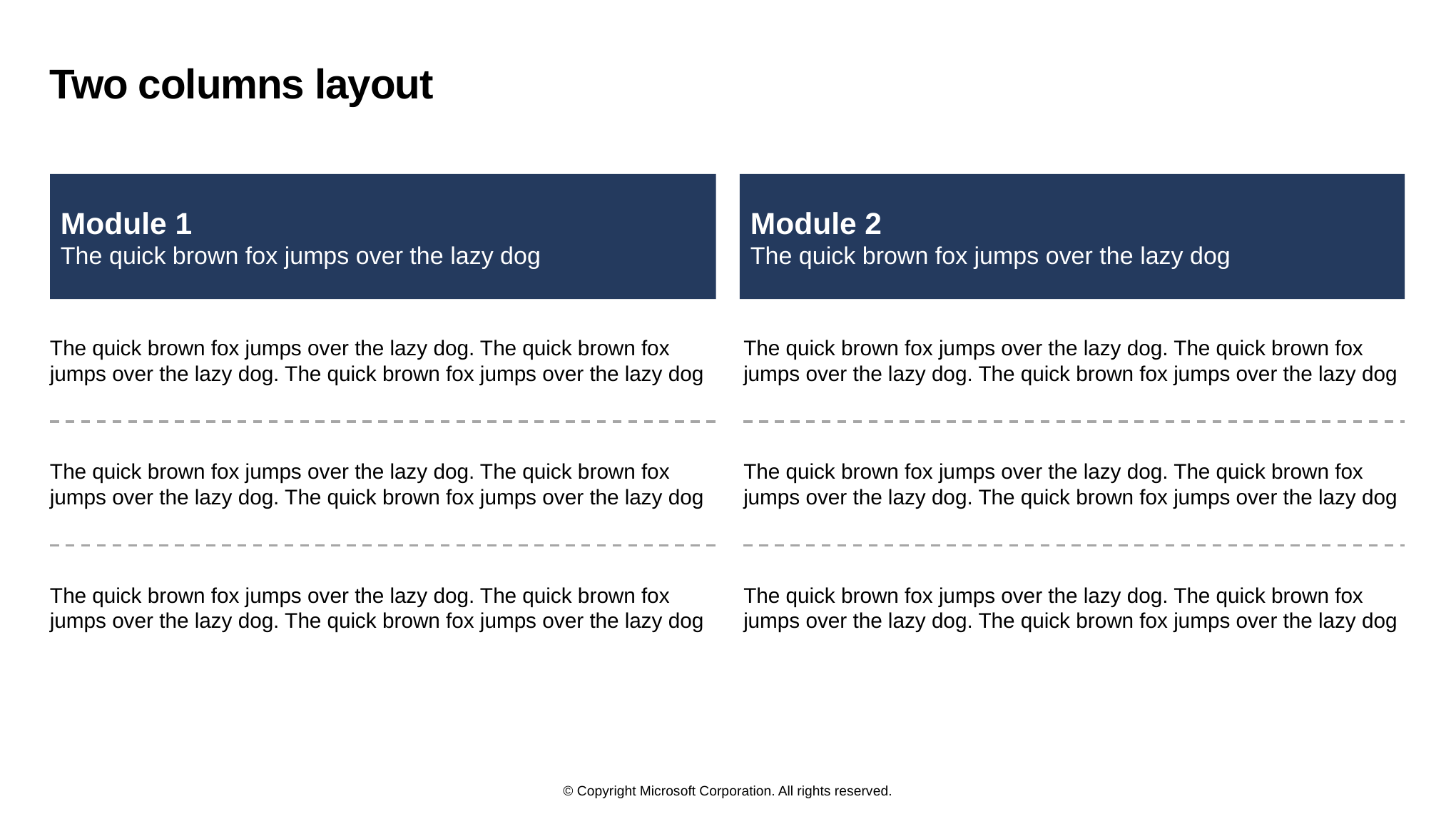

# Two columns layout
Module 1
The quick brown fox jumps over the lazy dog
Module 2
The quick brown fox jumps over the lazy dog
The quick brown fox jumps over the lazy dog. The quick brown fox jumps over the lazy dog. The quick brown fox jumps over the lazy dog
The quick brown fox jumps over the lazy dog. The quick brown fox jumps over the lazy dog. The quick brown fox jumps over the lazy dog
The quick brown fox jumps over the lazy dog. The quick brown fox jumps over the lazy dog. The quick brown fox jumps over the lazy dog
The quick brown fox jumps over the lazy dog. The quick brown fox jumps over the lazy dog. The quick brown fox jumps over the lazy dog
The quick brown fox jumps over the lazy dog. The quick brown fox jumps over the lazy dog. The quick brown fox jumps over the lazy dog
The quick brown fox jumps over the lazy dog. The quick brown fox jumps over the lazy dog. The quick brown fox jumps over the lazy dog